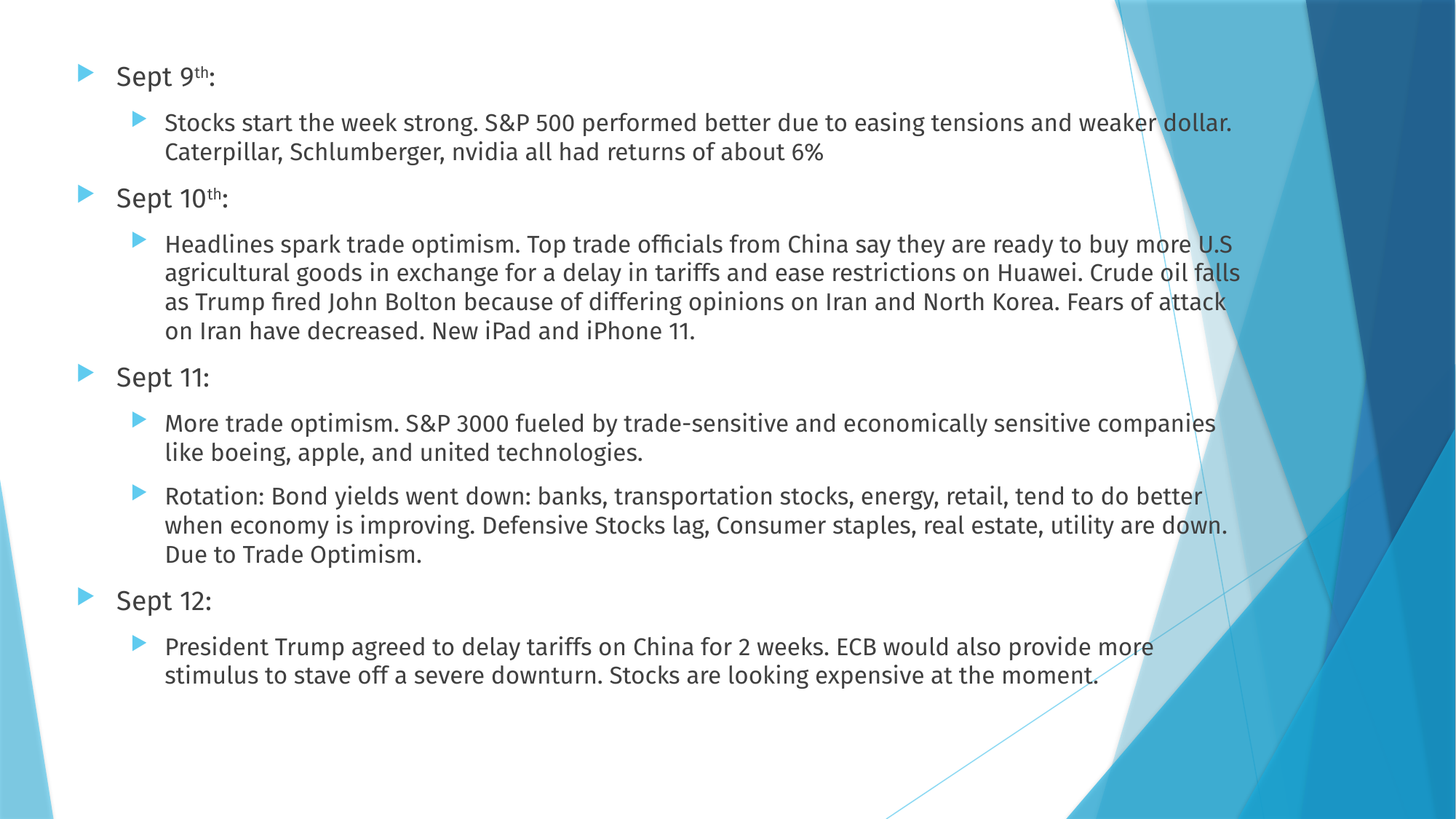

Sept 9th:
Stocks start the week strong. S&P 500 performed better due to easing tensions and weaker dollar. Caterpillar, Schlumberger, nvidia all had returns of about 6%
Sept 10th:
Headlines spark trade optimism. Top trade officials from China say they are ready to buy more U.S agricultural goods in exchange for a delay in tariffs and ease restrictions on Huawei. Crude oil falls as Trump fired John Bolton because of differing opinions on Iran and North Korea. Fears of attack on Iran have decreased. New iPad and iPhone 11.
Sept 11:
More trade optimism. S&P 3000 fueled by trade-sensitive and economically sensitive companies like boeing, apple, and united technologies.
Rotation: Bond yields went down: banks, transportation stocks, energy, retail, tend to do better when economy is improving. Defensive Stocks lag, Consumer staples, real estate, utility are down. Due to Trade Optimism.
Sept 12:
President Trump agreed to delay tariffs on China for 2 weeks. ECB would also provide more stimulus to stave off a severe downturn. Stocks are looking expensive at the moment.